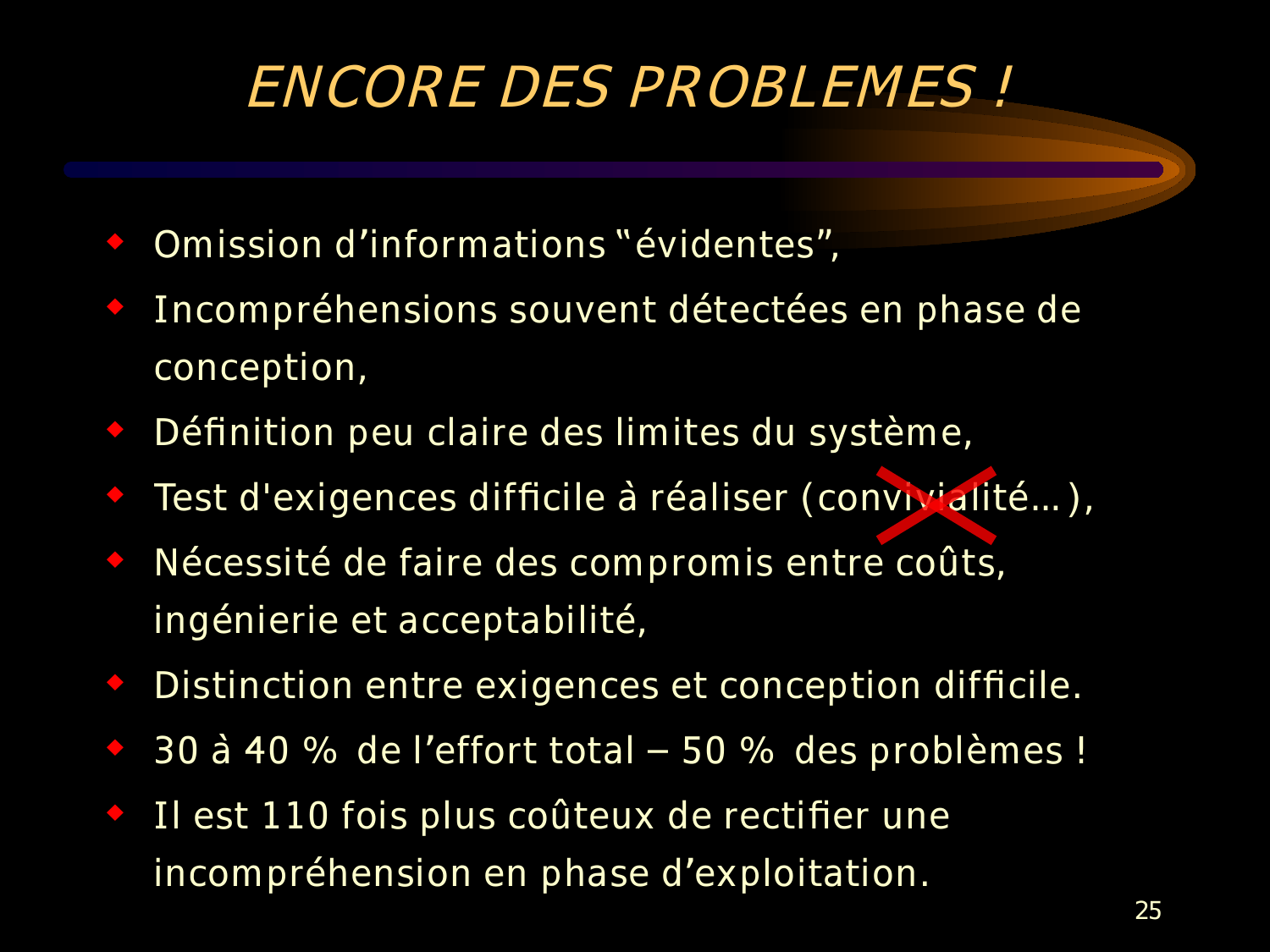

# ENCORE DES PROBLEMES !
Omission d’informations “évidentes”,
Incompréhensions souvent détectées en phase de conception,
Définition peu claire des limites du système,
Test d'exigences difficile à réaliser (convivialité…),
Nécessité de faire des compromis entre coûts, ingénierie et acceptabilité,
Distinction entre exigences et conception difficile.
30 à 40 % de l’effort total – 50 % des problèmes !
Il est 110 fois plus coûteux de rectifier une incompréhension en phase d’exploitation.

25